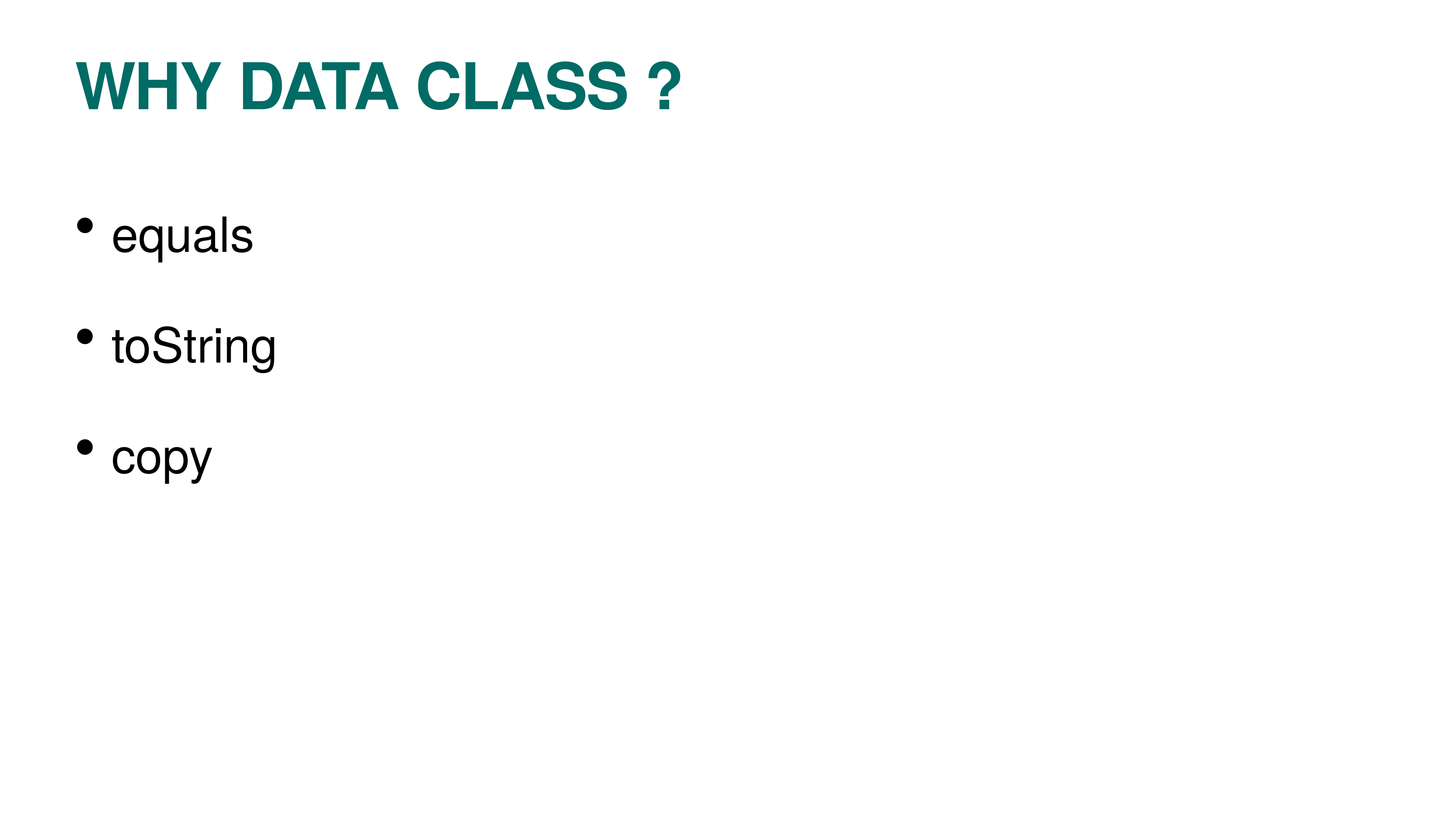

# WHY DATA CLASS ?
equals
toString
copy